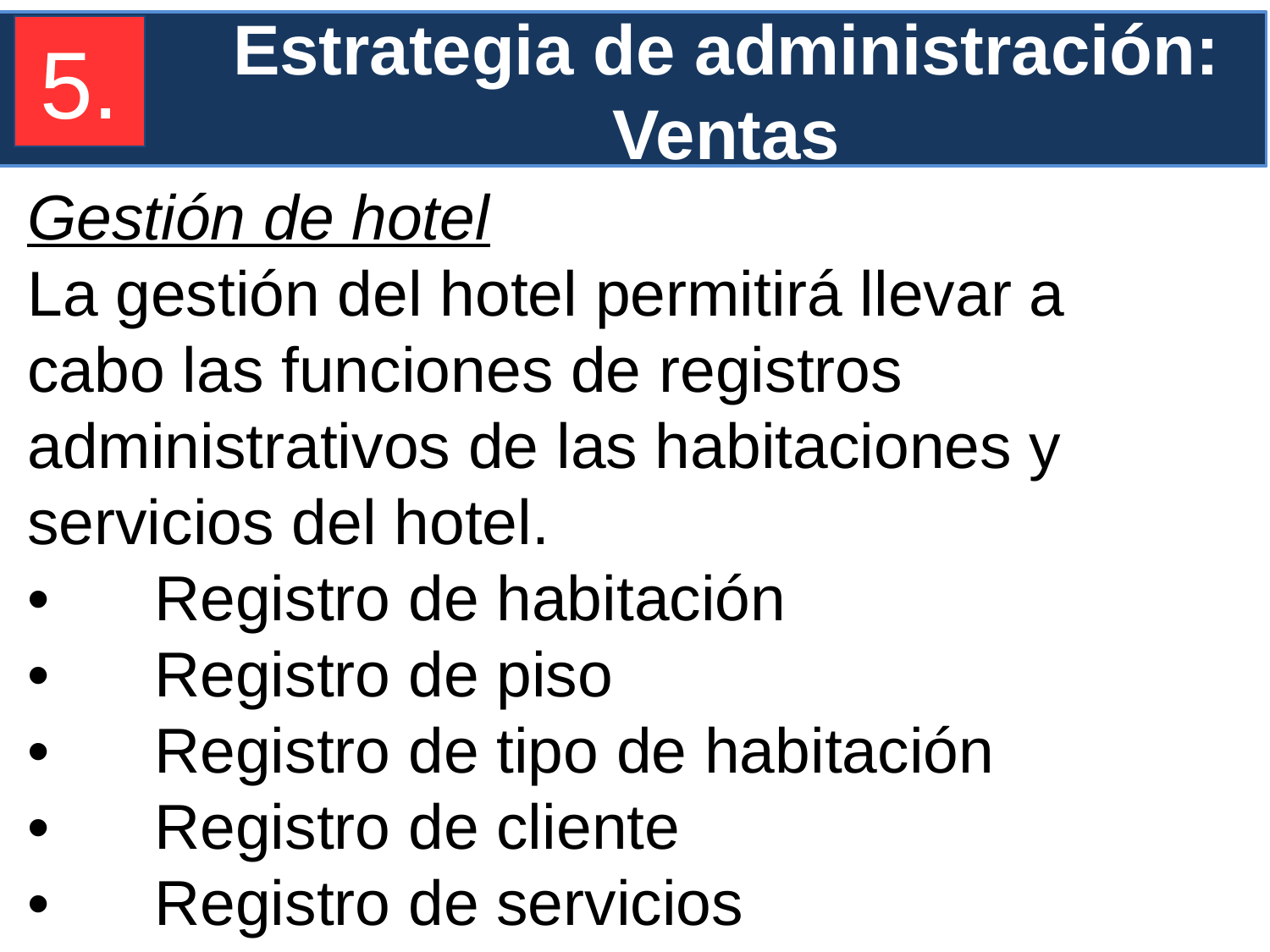

Estrategia de administración:
Ventas

5.
Gestión de hotel
La gestión del hotel permitirá llevar a cabo las funciones de registros administrativos de las habitaciones y servicios del hotel.
•	Registro de habitación
•	Registro de piso
•	Registro de tipo de habitación
•	Registro de cliente
•	Registro de servicios